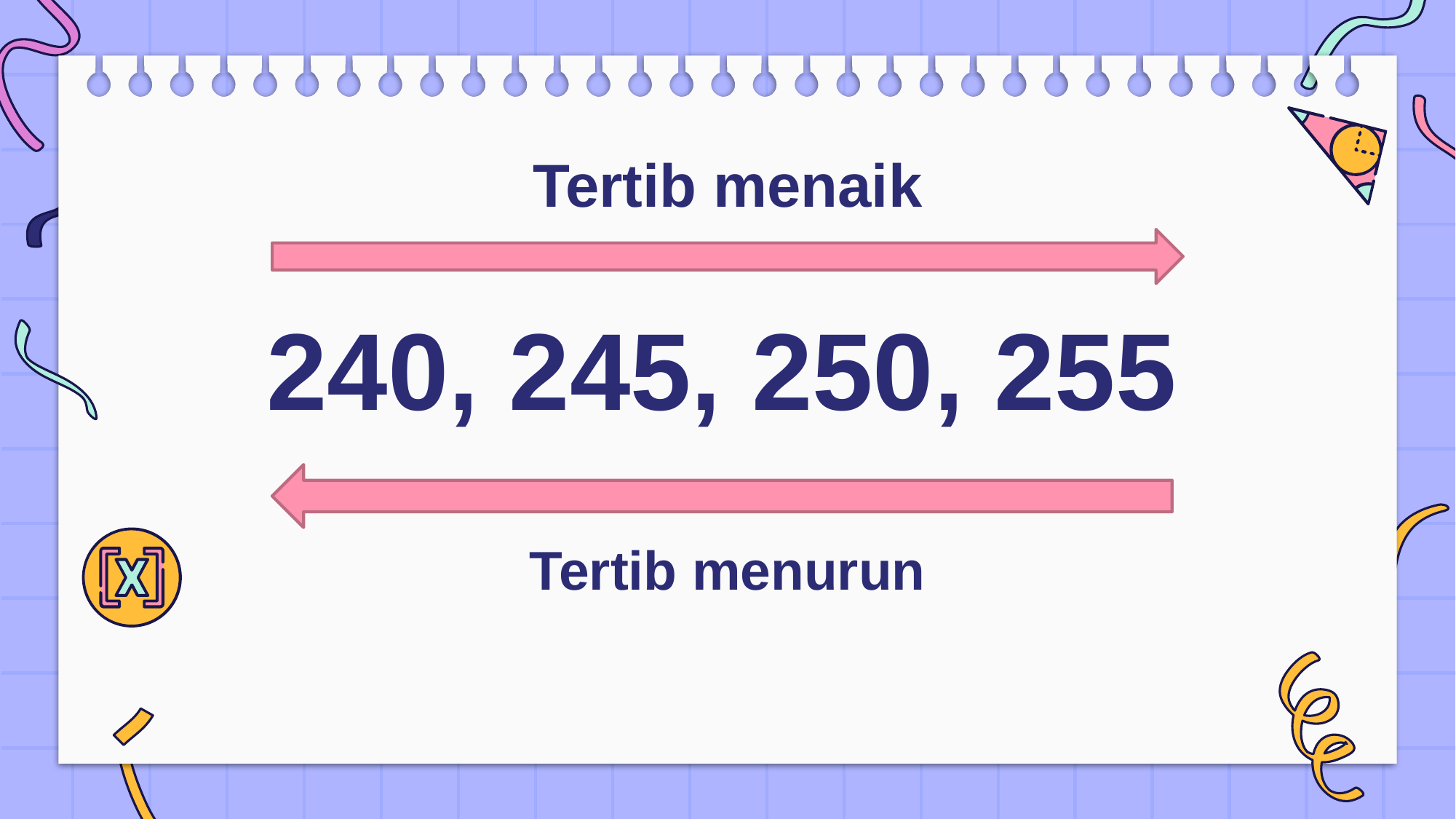

# Tertib menaik

240, 245, 250, 255

Tertib menurun